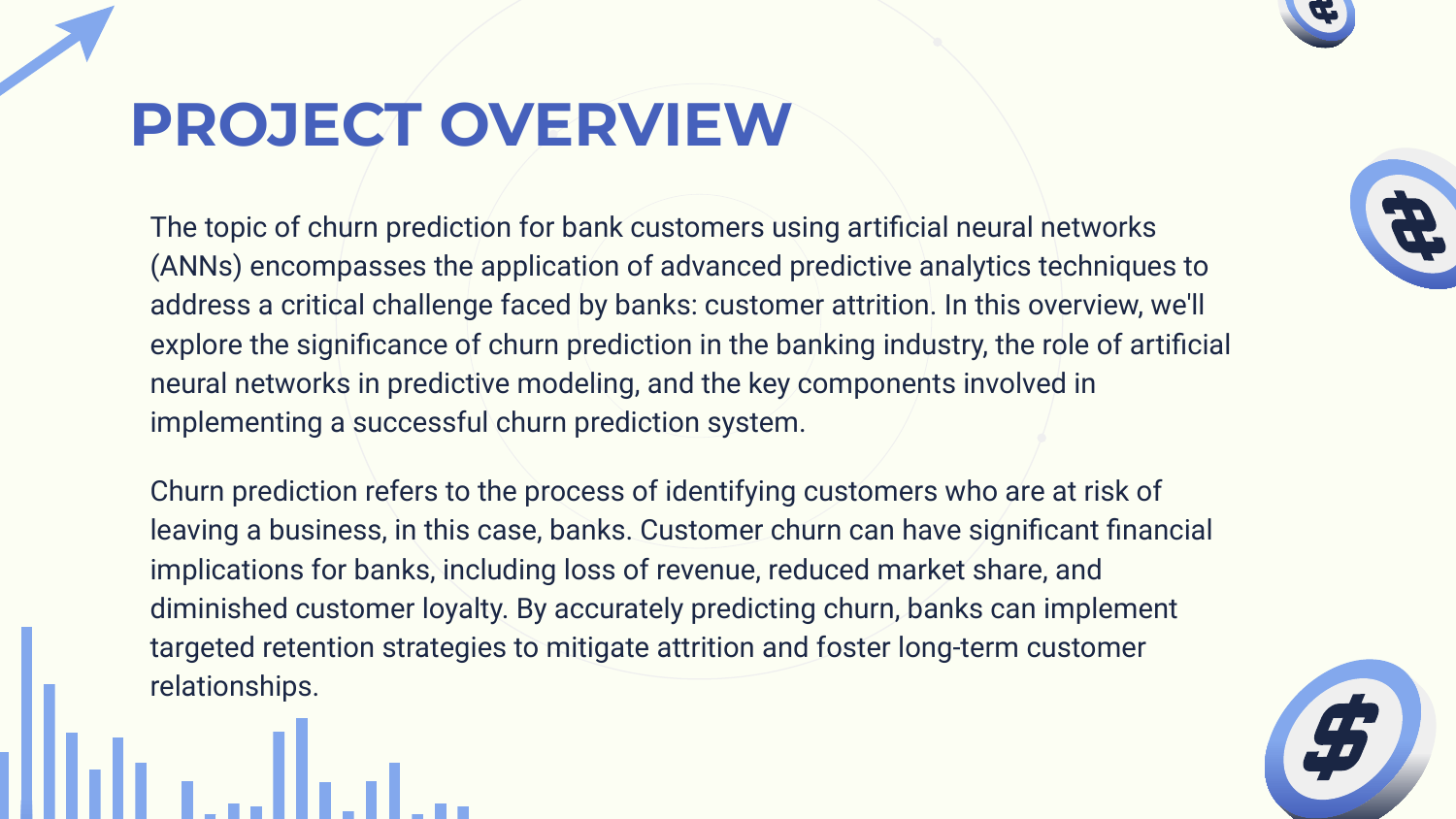

# PROJECT OVERVIEW
The topic of churn prediction for bank customers using artificial neural networks (ANNs) encompasses the application of advanced predictive analytics techniques to address a critical challenge faced by banks: customer attrition. In this overview, we'll explore the significance of churn prediction in the banking industry, the role of artificial neural networks in predictive modeling, and the key components involved in implementing a successful churn prediction system.
Churn prediction refers to the process of identifying customers who are at risk of leaving a business, in this case, banks. Customer churn can have significant financial implications for banks, including loss of revenue, reduced market share, and diminished customer loyalty. By accurately predicting churn, banks can implement targeted retention strategies to mitigate attrition and foster long-term customer relationships.